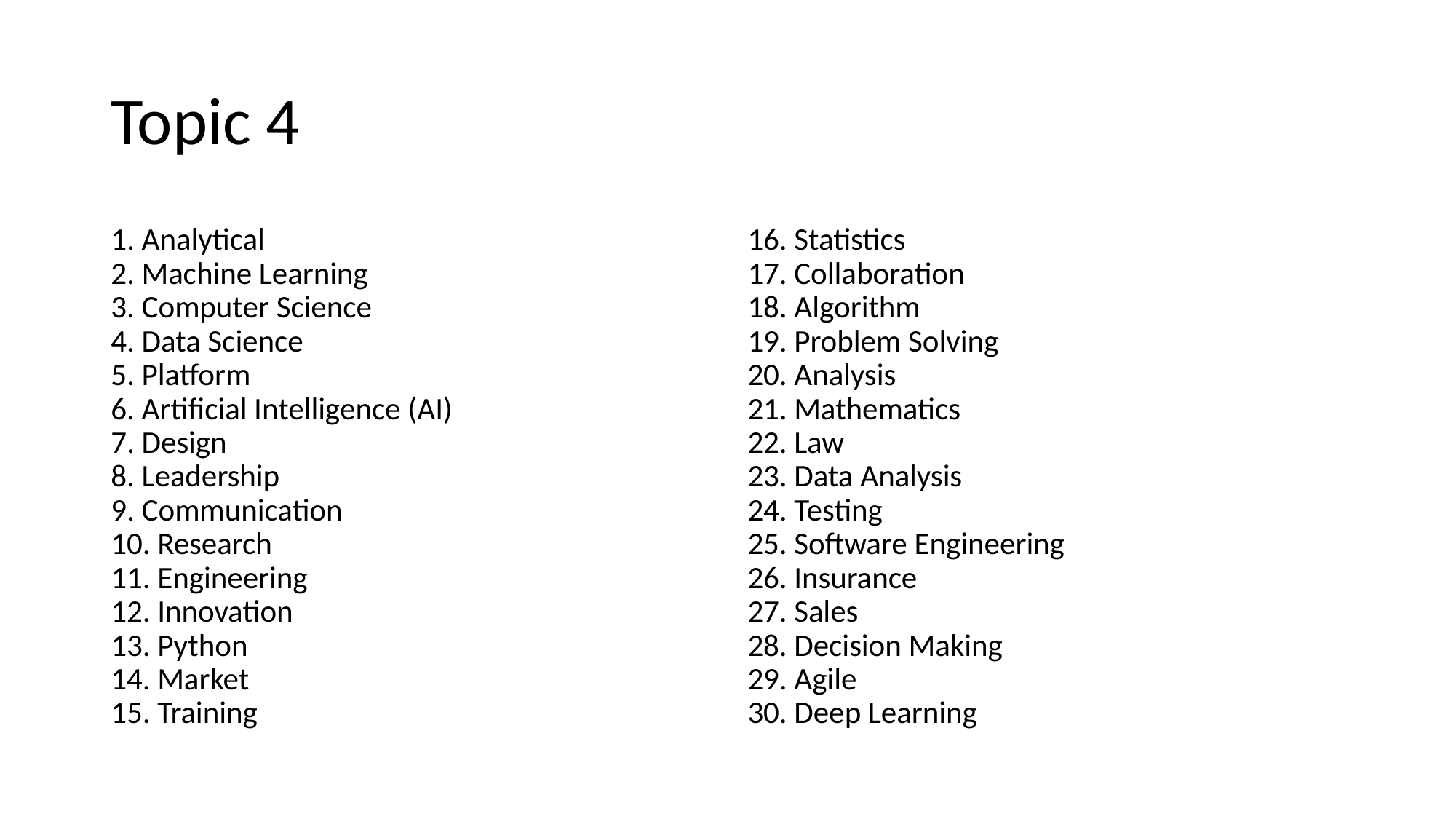

# Topic 4
1. Analytical
2. Machine Learning
3. Computer Science
4. Data Science
5. Platform
6. Artificial Intelligence (AI)
7. Design
8. Leadership
9. Communication
10. Research
11. Engineering
12. Innovation
13. Python
14. Market
15. Training
16. Statistics
17. Collaboration
18. Algorithm
19. Problem Solving
20. Analysis
21. Mathematics
22. Law
23. Data Analysis
24. Testing
25. Software Engineering
26. Insurance
27. Sales
28. Decision Making
29. Agile
30. Deep Learning